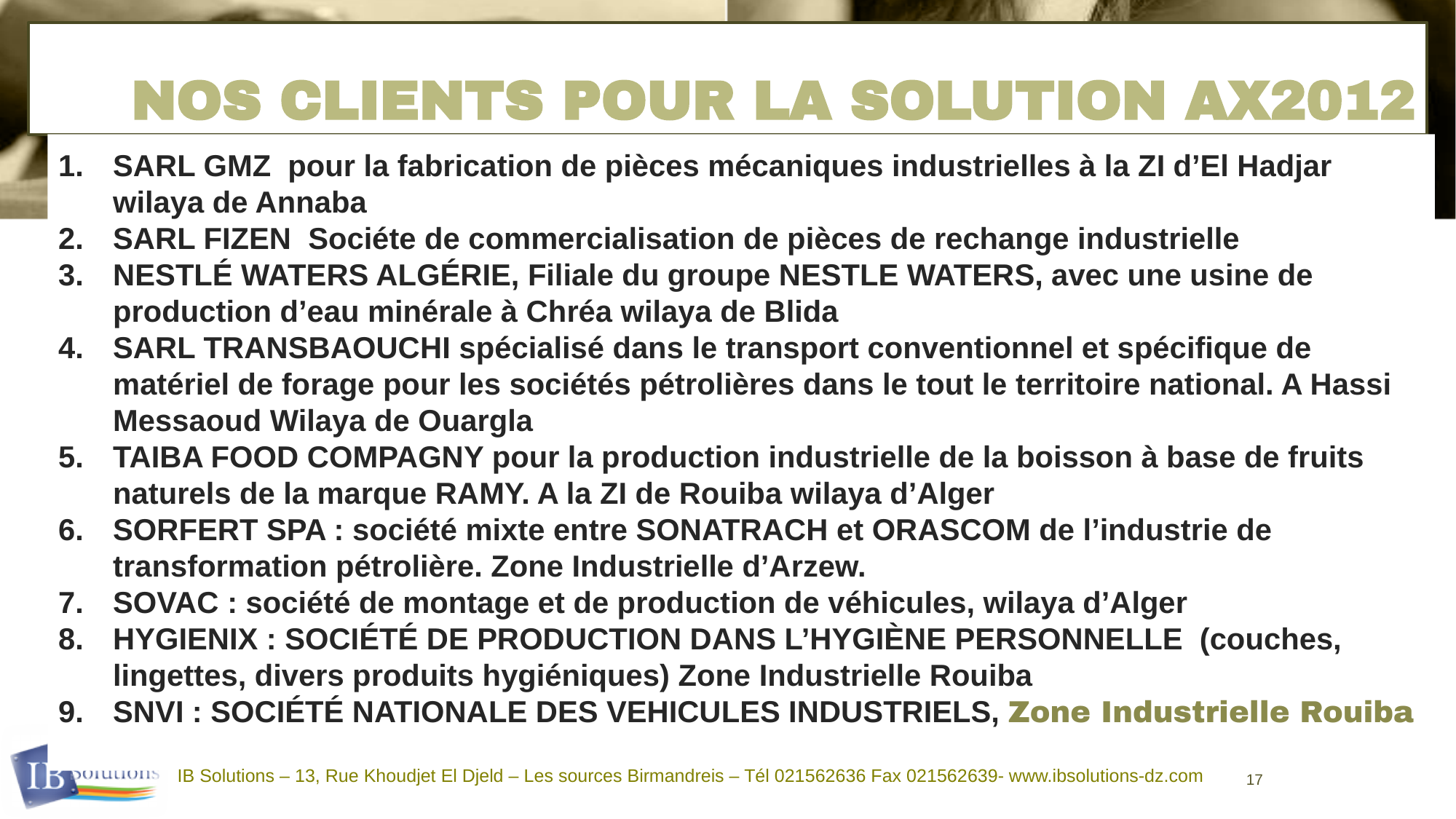

# NOS CLIENTS pour la solution AX2012
SARL GMZ  pour la fabrication de pièces mécaniques industrielles à la ZI d’El Hadjar wilaya de Annaba
Sarl fizen  Sociéte de commercialisation de pièces de rechange industrielle
Nestlé Waters Algérie, Filiale du groupe NESTLE WATERS, avec une usine de production d’eau minérale à Chréa wilaya de Blida
SARL TRANSBAOUCHI spécialisé dans le transport conventionnel et spécifique de matériel de forage pour les sociétés pétrolières dans le tout le territoire national. A Hassi Messaoud Wilaya de Ouargla
Taiba Food Compagny pour la production industrielle de la boisson à base de fruits naturels de la marque RAMY. A la ZI de Rouiba wilaya d’Alger
SORFERT SPA : société mixte entre SONATRACH et ORASCOM de l’industrie de transformation pétrolière. Zone Industrielle d’Arzew.
SOVAC : société de montage et de production de véhicules, wilaya d’Alger
HyGienix : Société de Production dans l’hygiène personnelle  (couches, lingettes, divers produits hygiéniques) Zone Industrielle Rouiba
SNVI : Société NATIONALE DES VEHICULES INDUSTRIELS, Zone Industrielle Rouiba

IB Solutions – 13, Rue Khoudjet El Djeld – Les sources Birmandreis – Tél 021562636 Fax 021562639- www.ibsolutions-dz.com
17